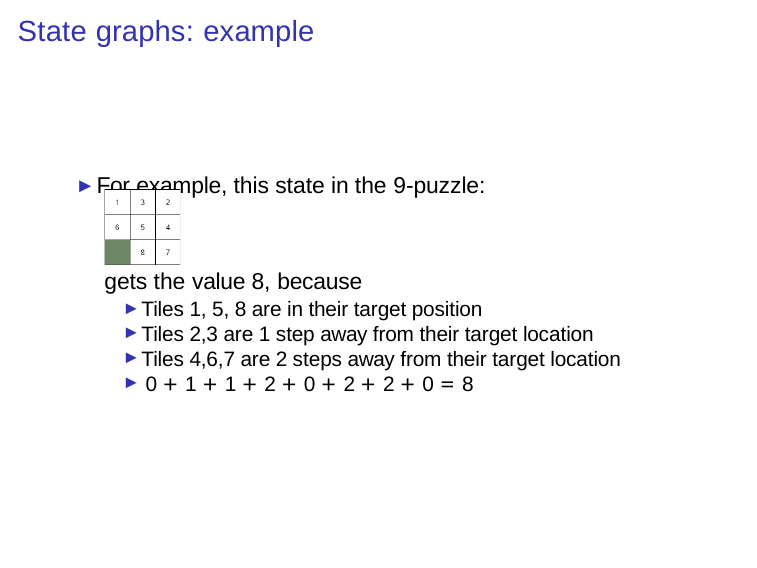

# State graphs: example
► For example, this state in the 9-puzzle:

gets the value 8, because
► Tiles 1, 5, 8 are in their target position
► Tiles 2,3 are 1 step away from their target location
► Tiles 4,6,7 are 2 steps away from their target location
► 0 + 1 + 1 + 2 + 0 + 2 + 2 + 0 = 8